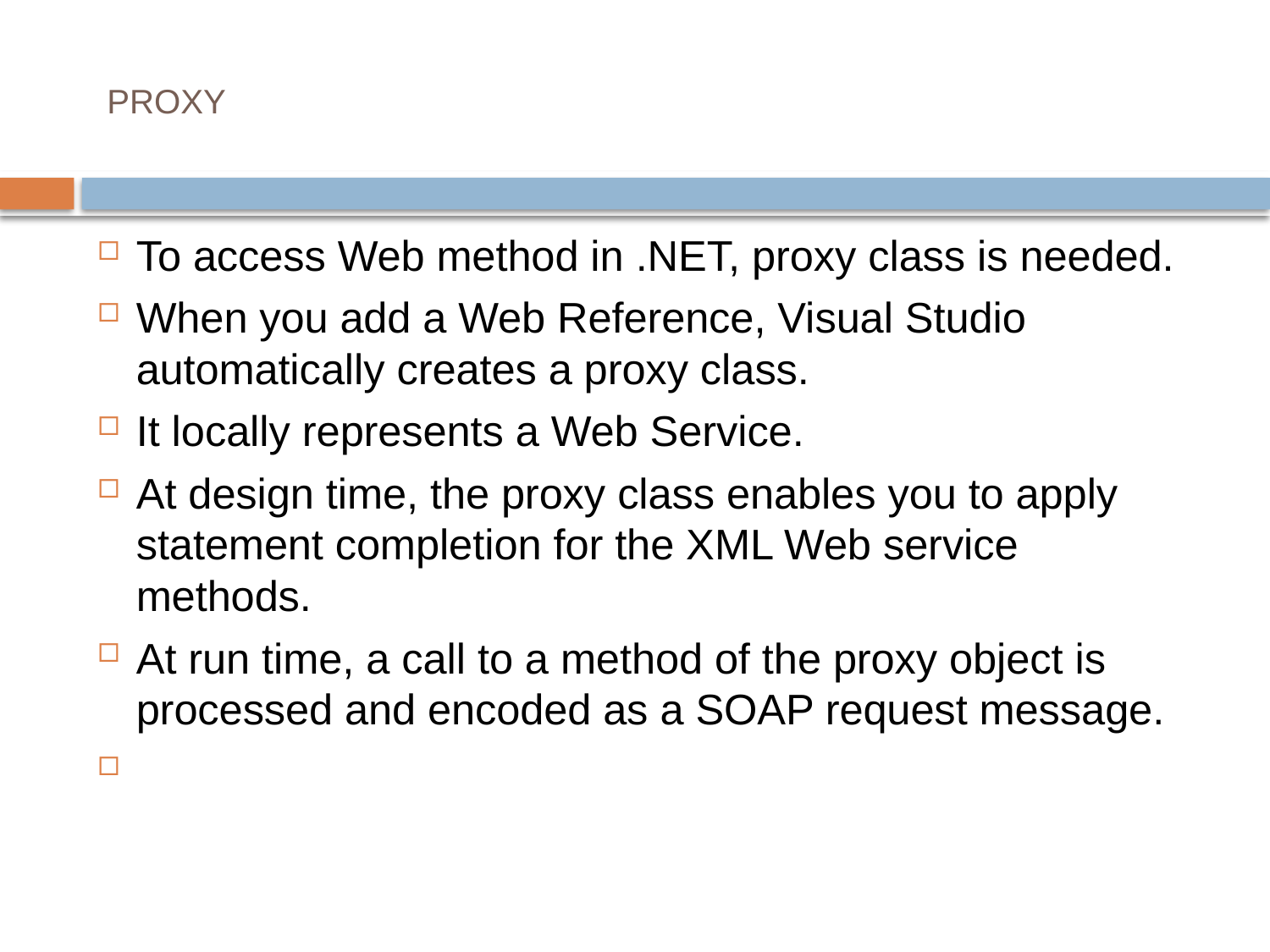

# PROXY
To access Web method in .NET, proxy class is needed.
When you add a Web Reference, Visual Studio automatically creates a proxy class.
It locally represents a Web Service.
At design time, the proxy class enables you to apply statement completion for the XML Web service methods.
At run time, a call to a method of the proxy object is processed and encoded as a SOAP request message.